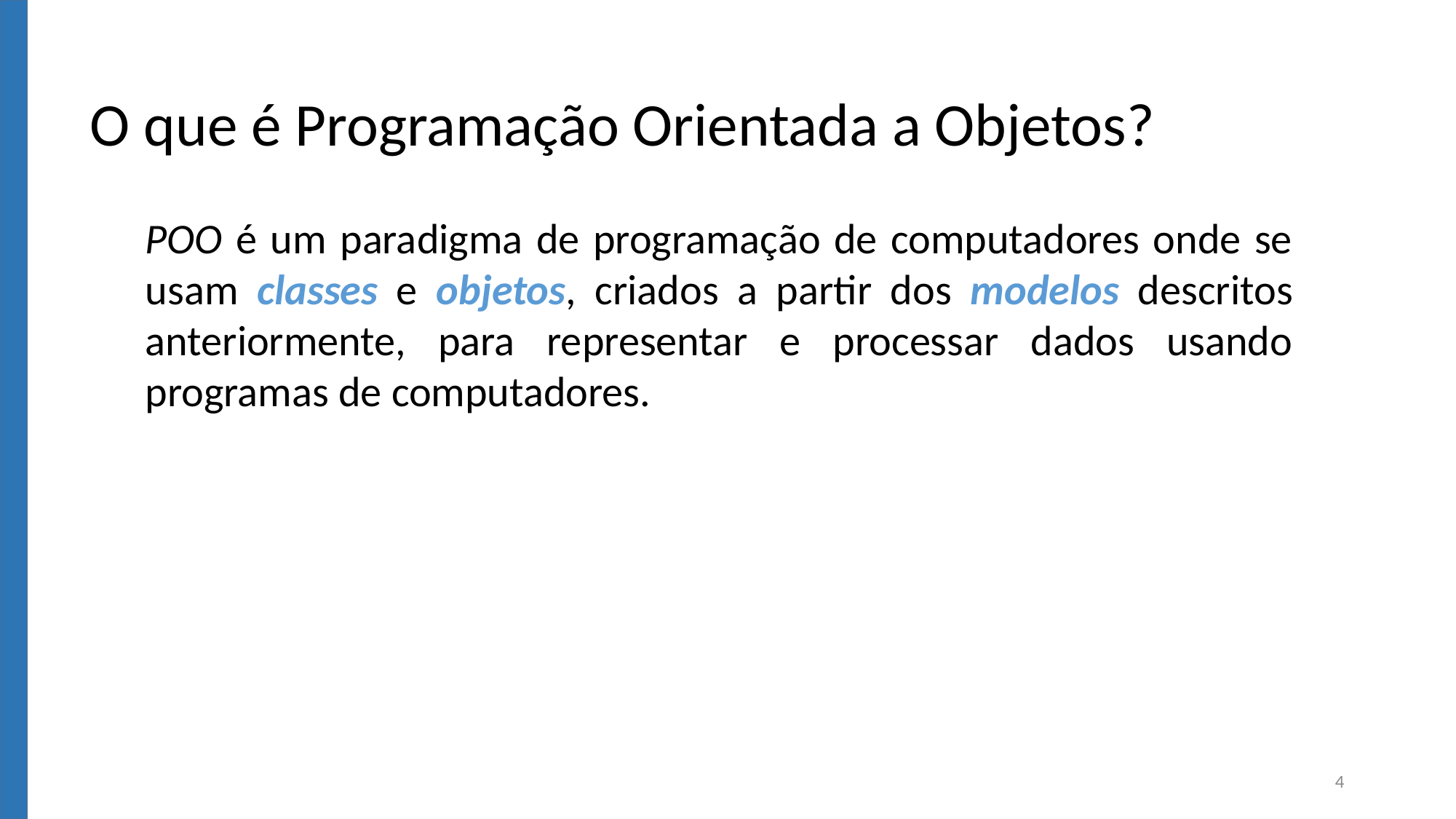

O que é Programação Orientada a Objetos?

POO é um paradigma de programação de computadores onde se usam classes e objetos, criados a partir dos modelos descritos anteriormente, para representar e processar dados usando programas de computadores.
4